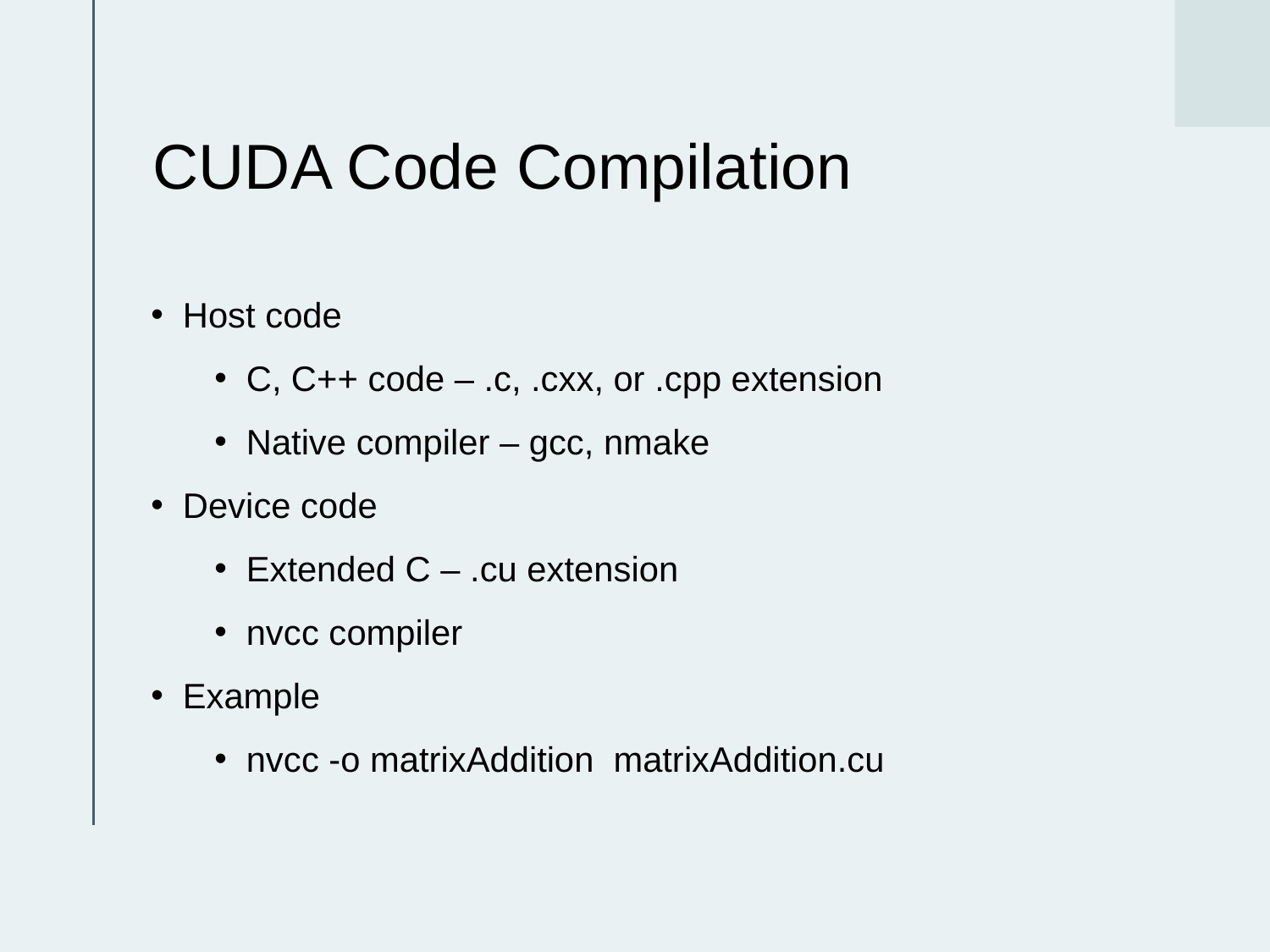

# CUDA Code Compilation
Host code
C, C++ code – .c, .cxx, or .cpp extension
Native compiler – gcc, nmake
Device code
Extended C – .cu extension
nvcc compiler
Example
nvcc -o matrixAddition  matrixAddition.cu